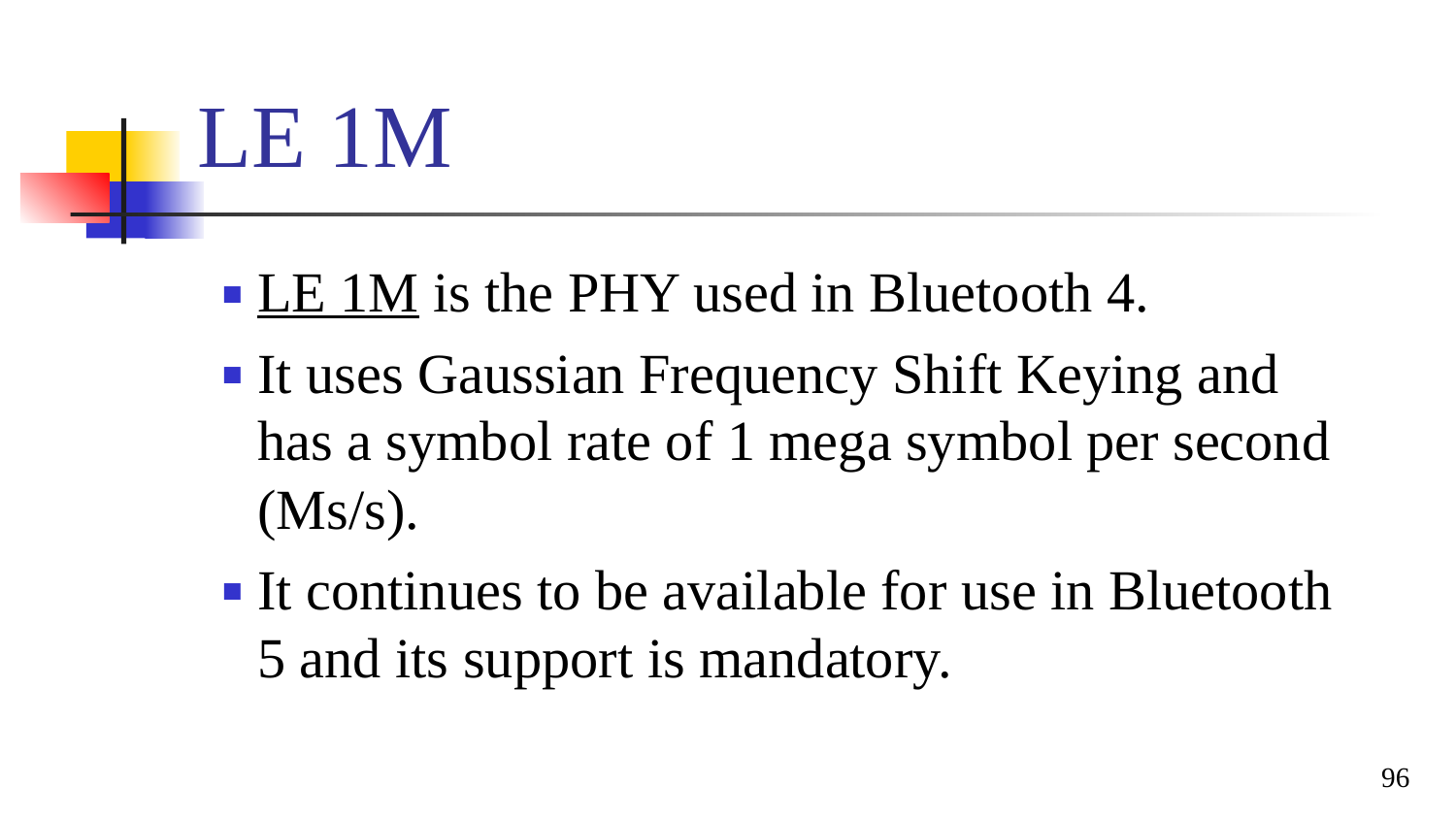

# LE 1M
LE 1M is the PHY used in Bluetooth 4.
It uses Gaussian Frequency Shift Keying and has a symbol rate of 1 mega symbol per second (Ms/s).
It continues to be available for use in Bluetooth 5 and its support is mandatory.
96